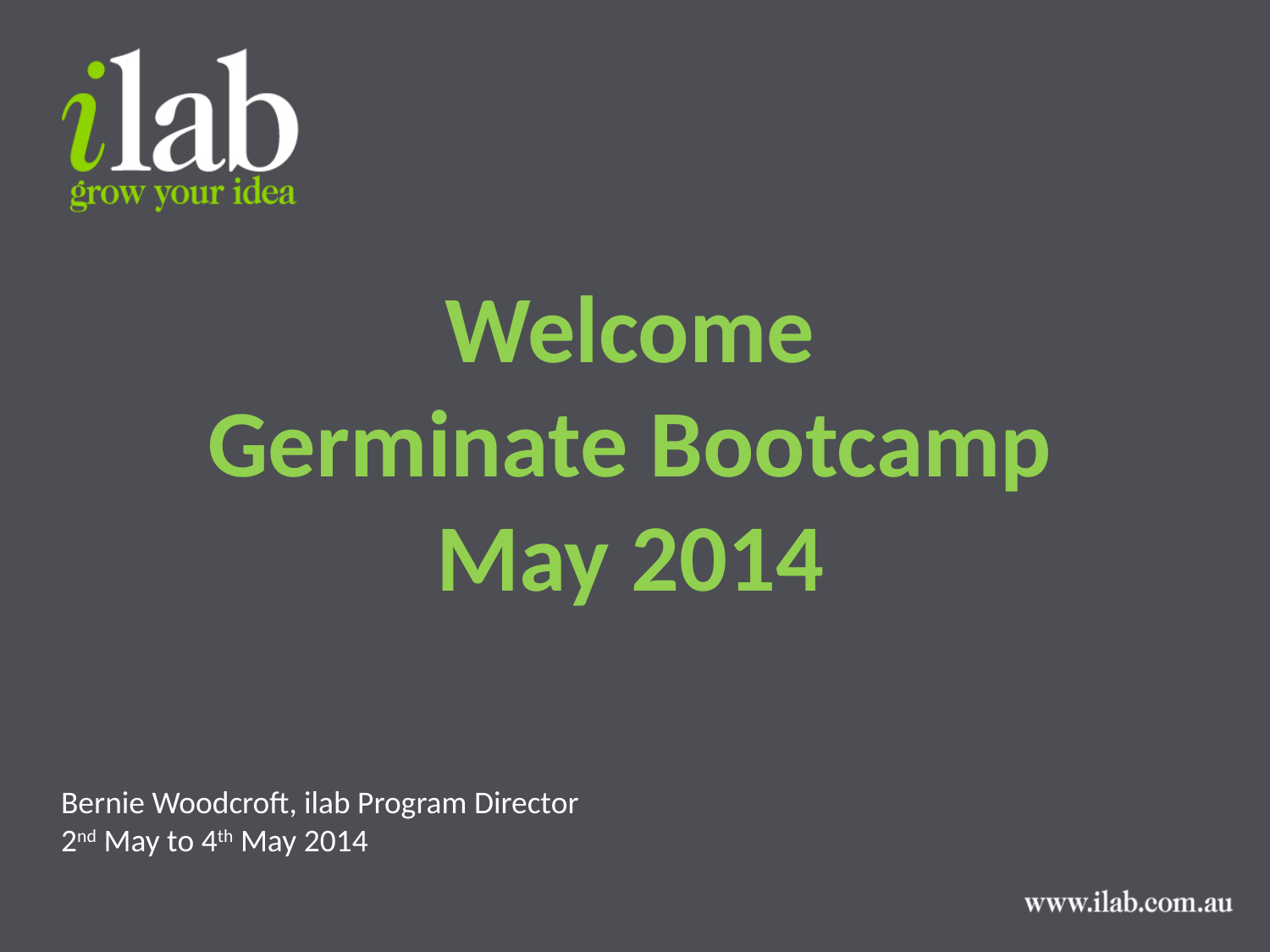

Welcome
Germinate Bootcamp
May 2014
Bernie Woodcroft, ilab Program Director
2nd May to 4th May 2014